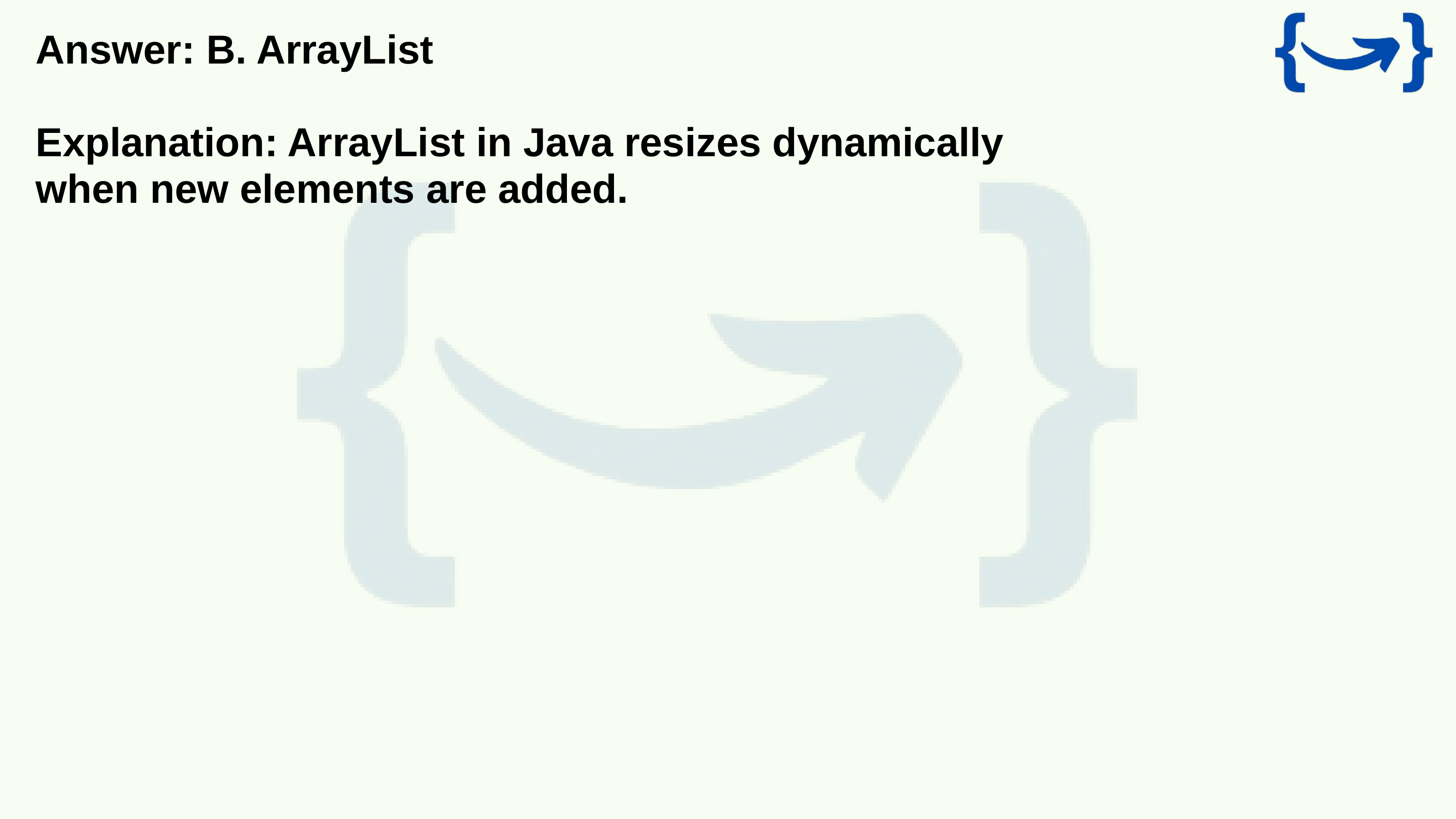

Answer: B. ArrayList

Explanation: ArrayList in Java resizes dynamically when new elements are added.